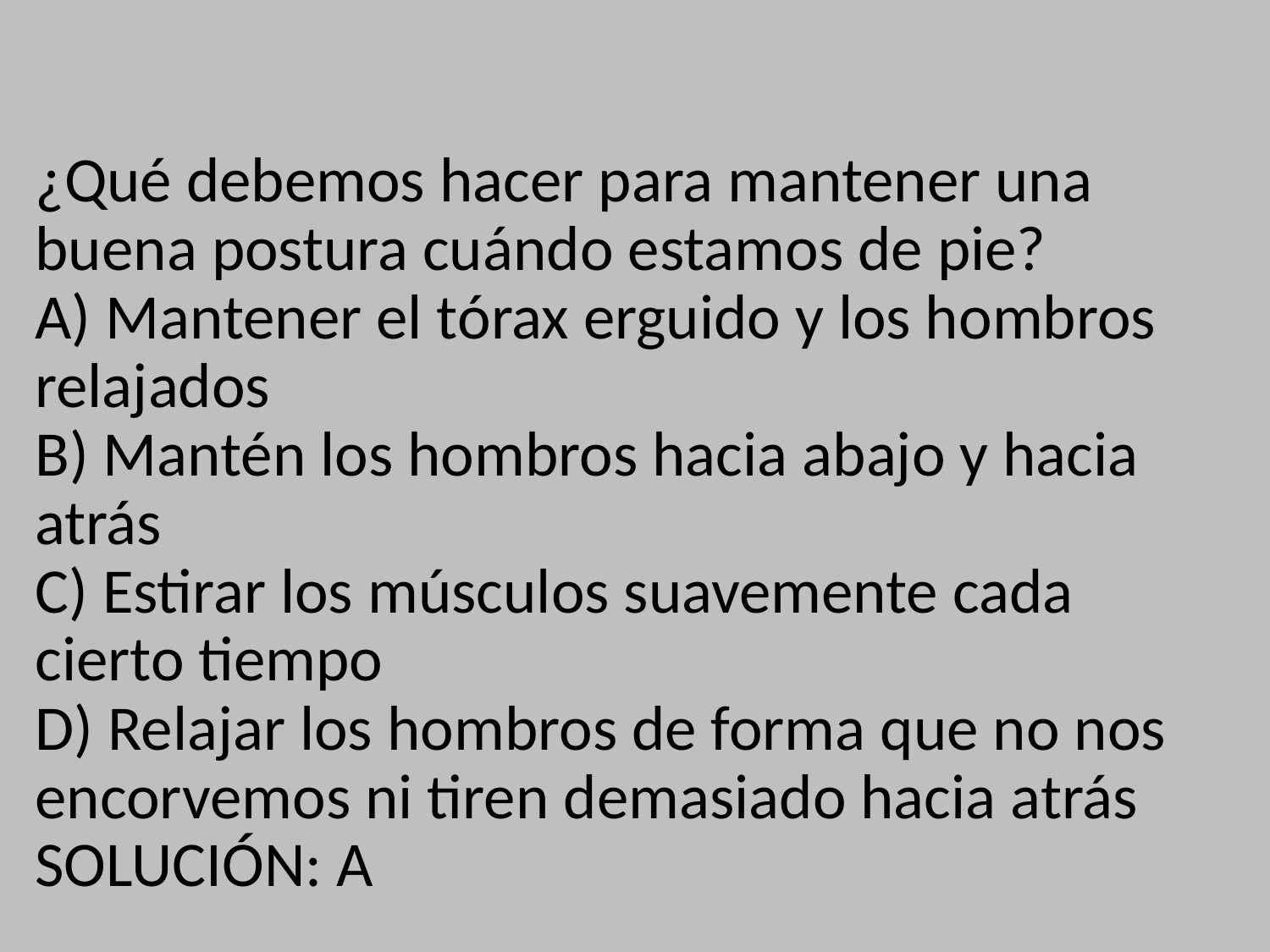

# ¿Qué debemos hacer para mantener una buena postura cuándo estamos de pie? A) Mantener el tórax erguido y los hombros relajados B) Mantén los hombros hacia abajo y hacia atrás C) Estirar los músculos suavemente cada cierto tiempo D) Relajar los hombros de forma que no nos encorvemos ni tiren demasiado hacia atrás SOLUCIÓN: A